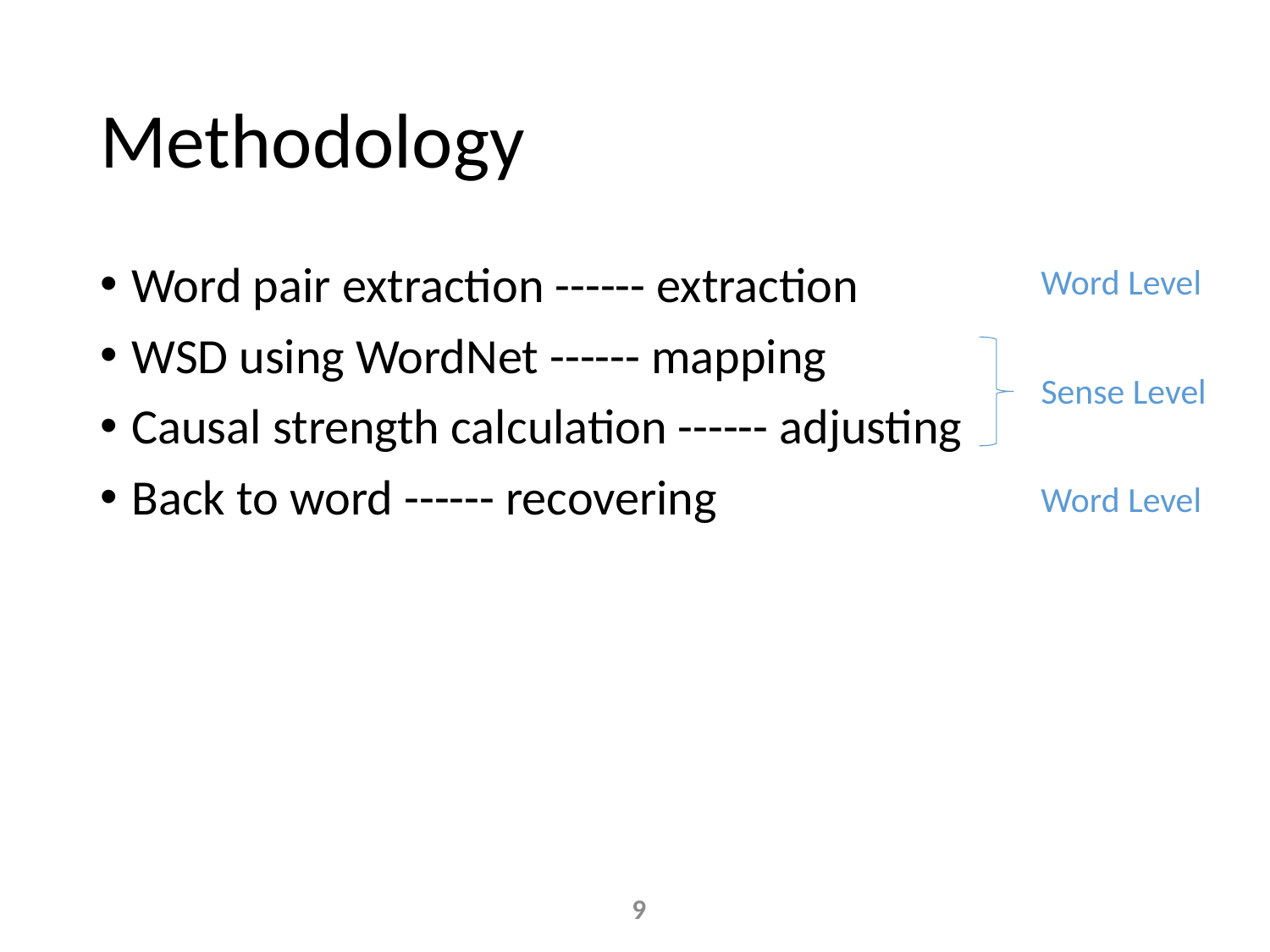

# Methodology
Word pair extraction ------ extraction
WSD using WordNet ------ mapping
Causal strength calculation ------ adjusting
Back to word ------ recovering
Word Level

Sense Level
Word Level
9